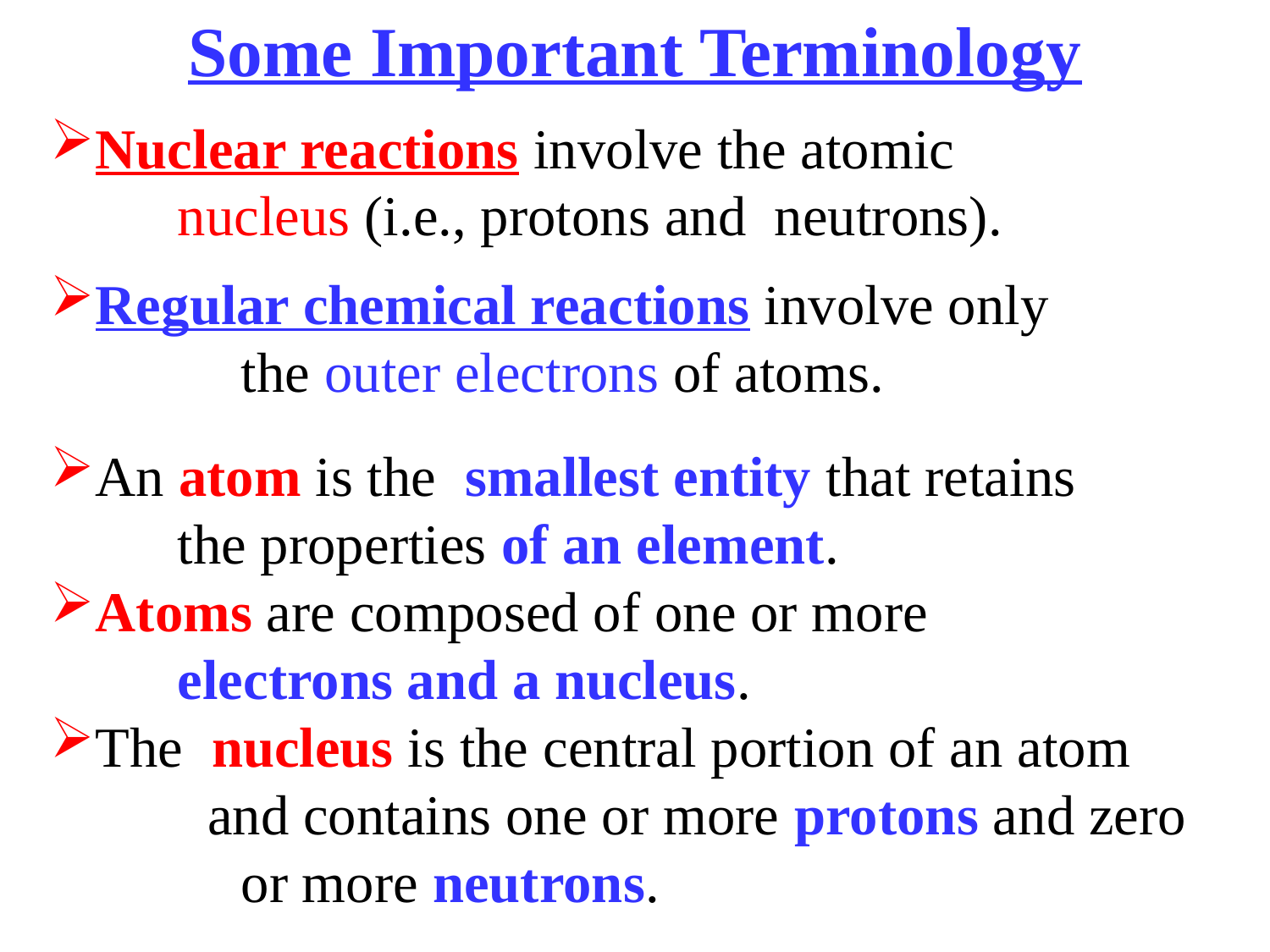

Some Important Terminology
Nuclear reactions involve the atomic
	nucleus (i.e., protons and  neutrons).

Regular chemical reactions involve only
	the outer electrons of atoms.
An atom is the  smallest entity that retains
	the properties of an element.
Atoms are composed of one or more
	electrons and a nucleus.
The  nucleus is the central portion of an atom 	and contains one or more protons and zero
	or more neutrons.